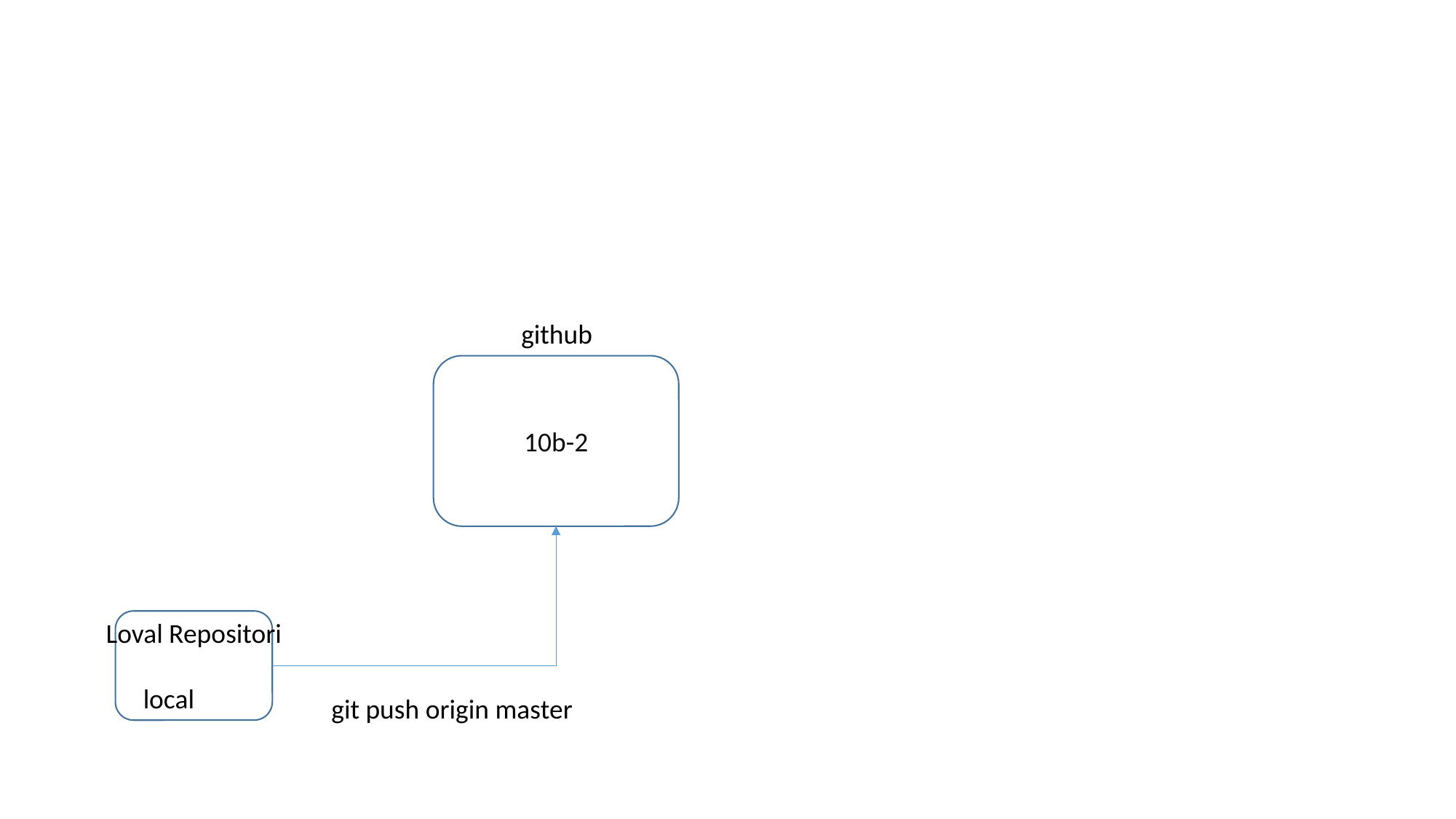

github
10b-2
Loval Repositori

local
git push origin master